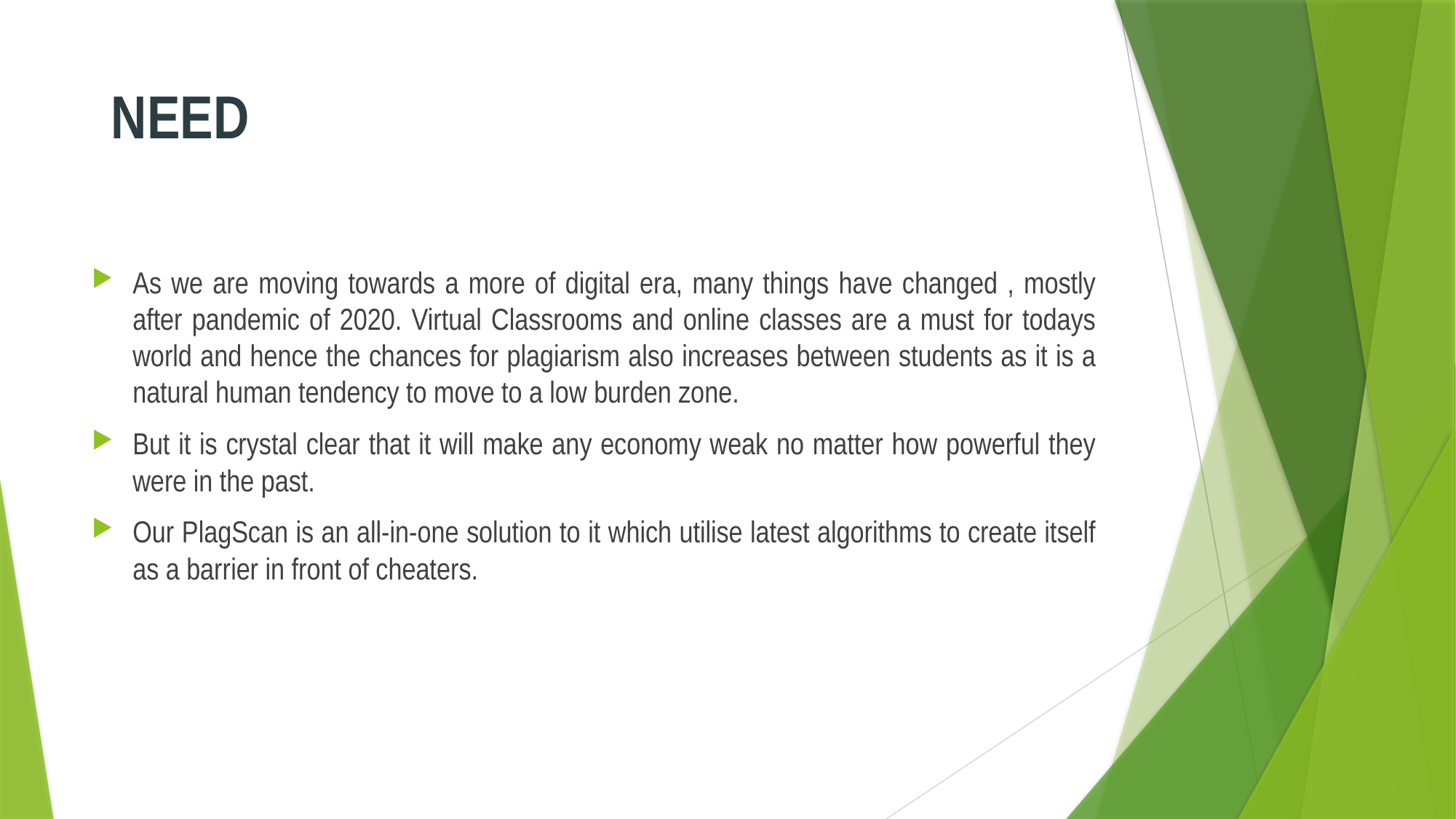

# NEED
As we are moving towards a more of digital era, many things have changed , mostly after pandemic of 2020. Virtual Classrooms and online classes are a must for todays world and hence the chances for plagiarism also increases between students as it is a natural human tendency to move to a low burden zone.
But it is crystal clear that it will make any economy weak no matter how powerful they were in the past.
Our PlagScan is an all-in-one solution to it which utilise latest algorithms to create itself as a barrier in front of cheaters.